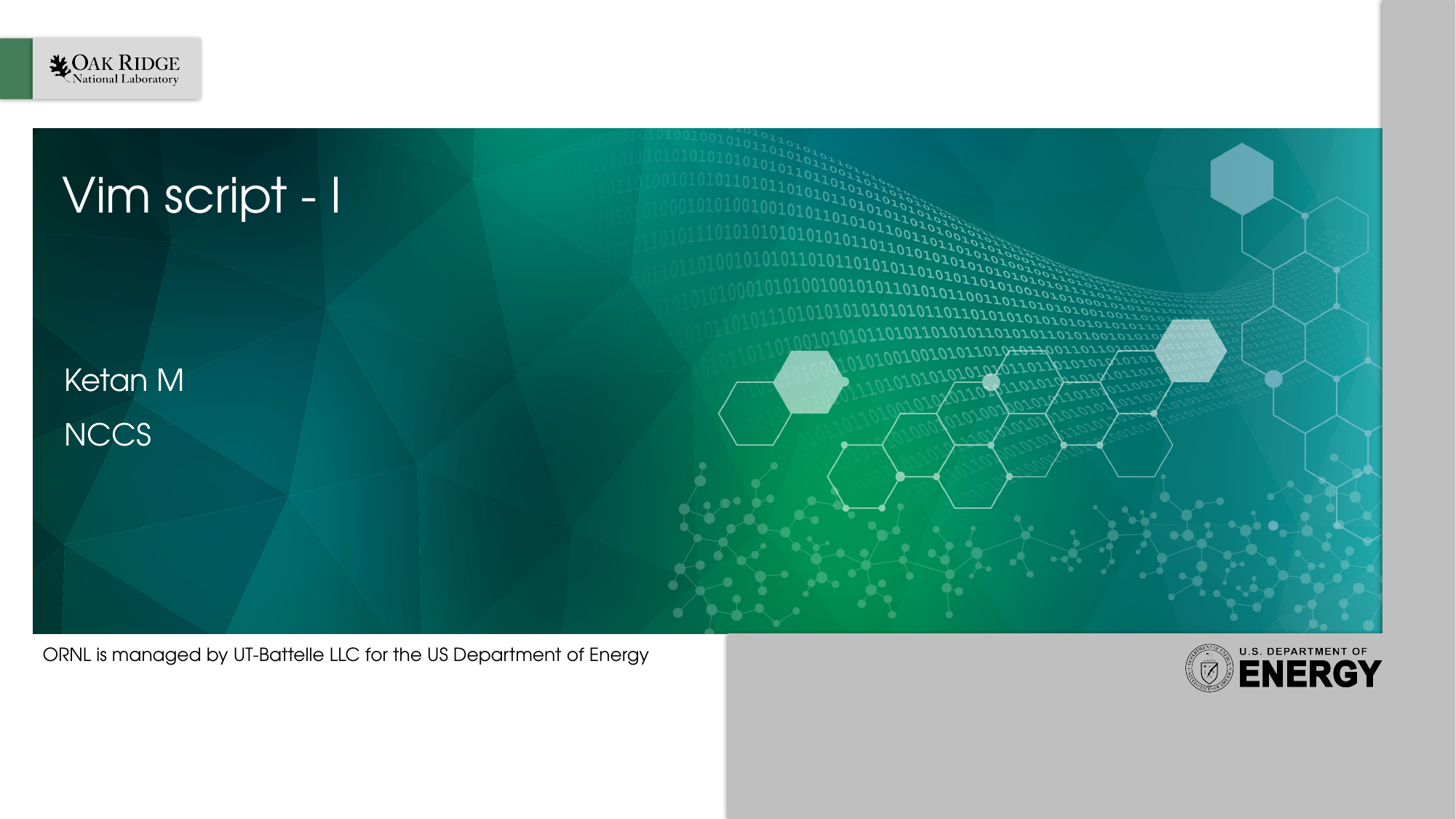

# Vim script - I
Ketan M
NCCS